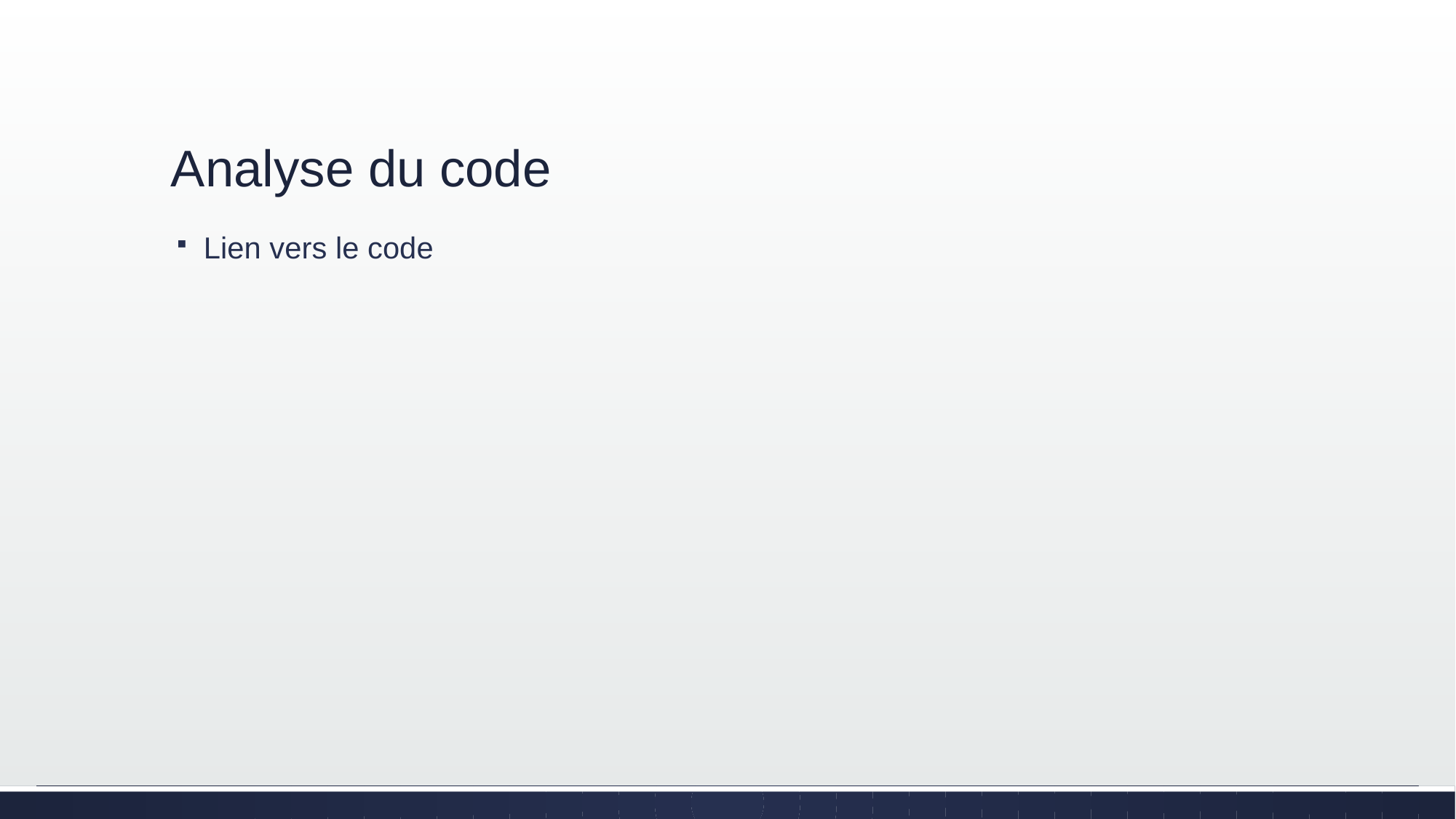

# Analyse du code
Lien vers le code